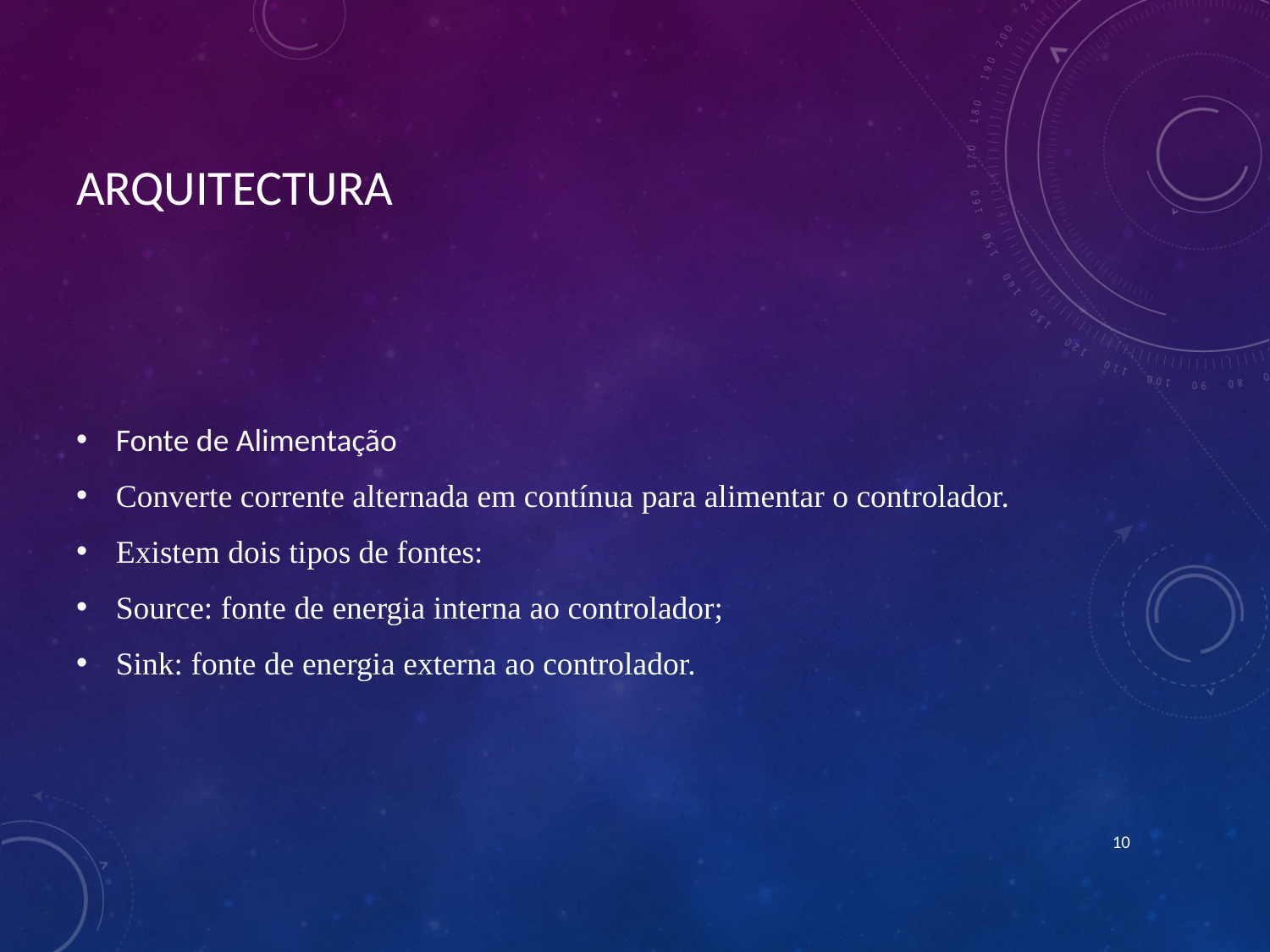

# arquitectura
Fonte de Alimentação
Converte corrente alternada em contínua para alimentar o controlador.
Existem dois tipos de fontes:
Source: fonte de energia interna ao controlador;
Sink: fonte de energia externa ao controlador.
10